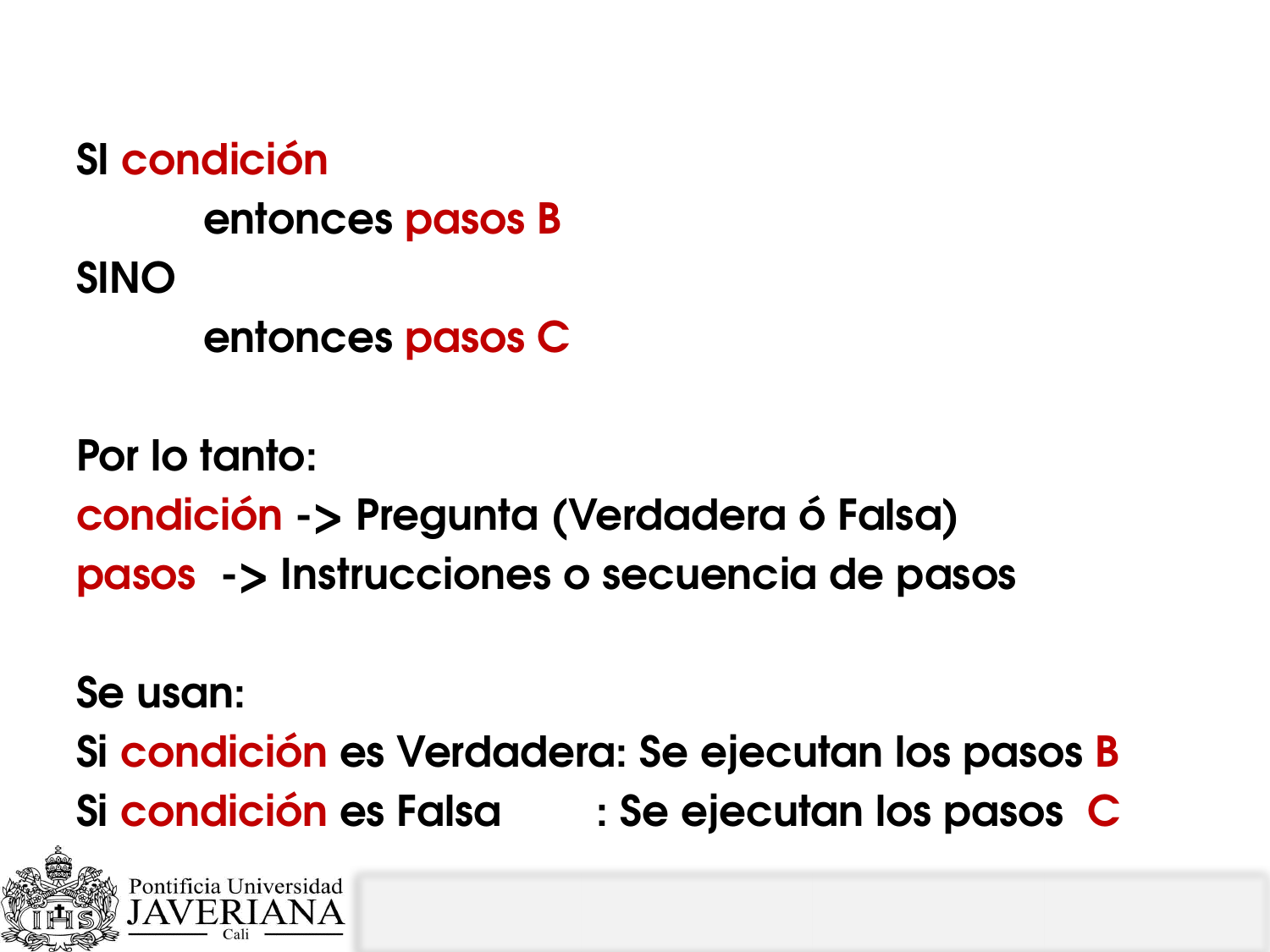

# Estructura de la condición
SI condición
	entonces pasos B
SINO
	entonces pasos C

Por lo tanto:
condición -> Pregunta (Verdadera ó Falsa)
pasos  -> Instrucciones o secuencia de pasos

Se usan:
Si condición es Verdadera: Se ejecutan los pasos B
Si condición es Falsa        : Se ejecutan los pasos  C